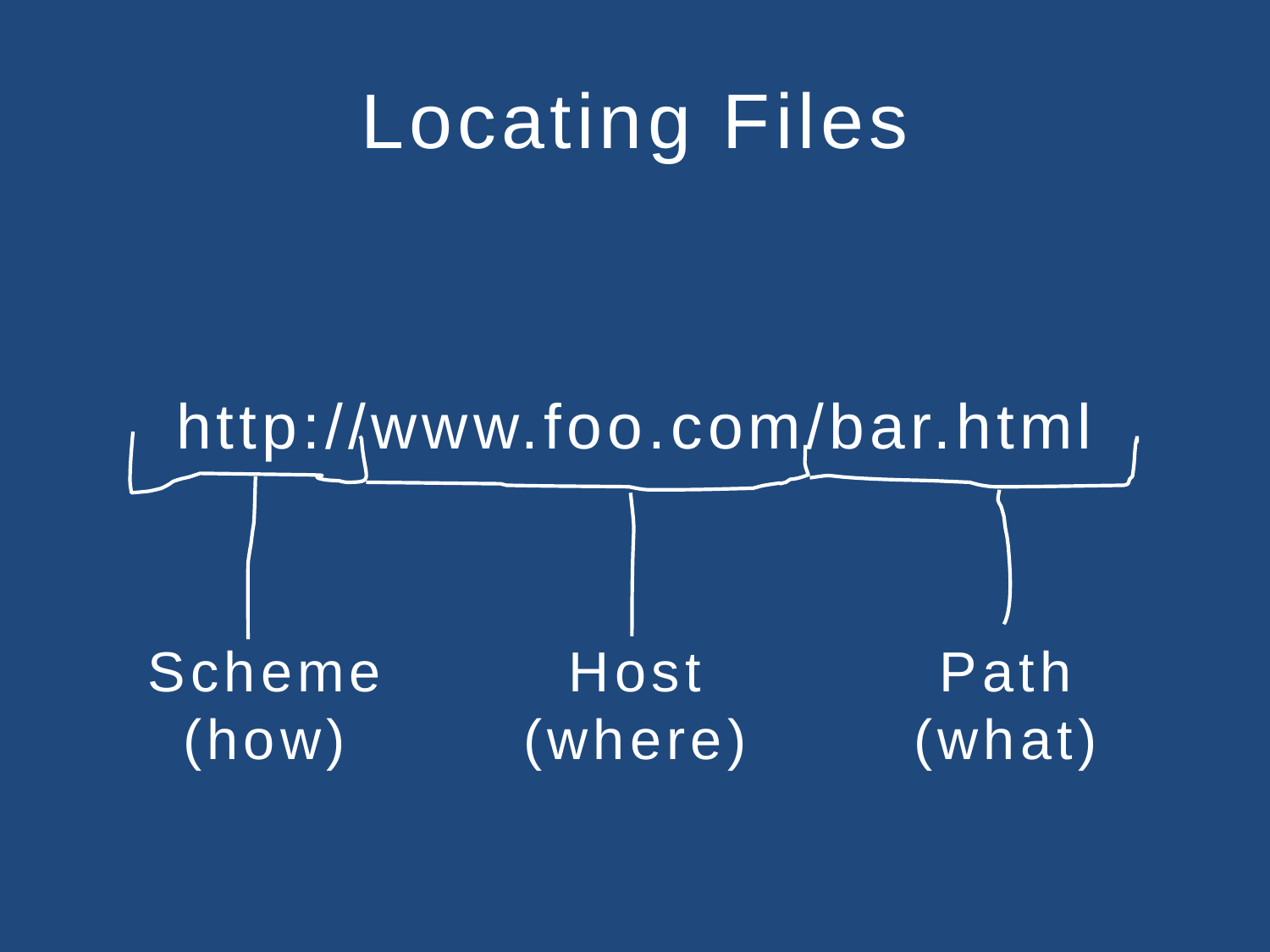

# Locating Files
http://www.foo.com/bar.html

Scheme
(how)
Host
(where)
Path
(what)